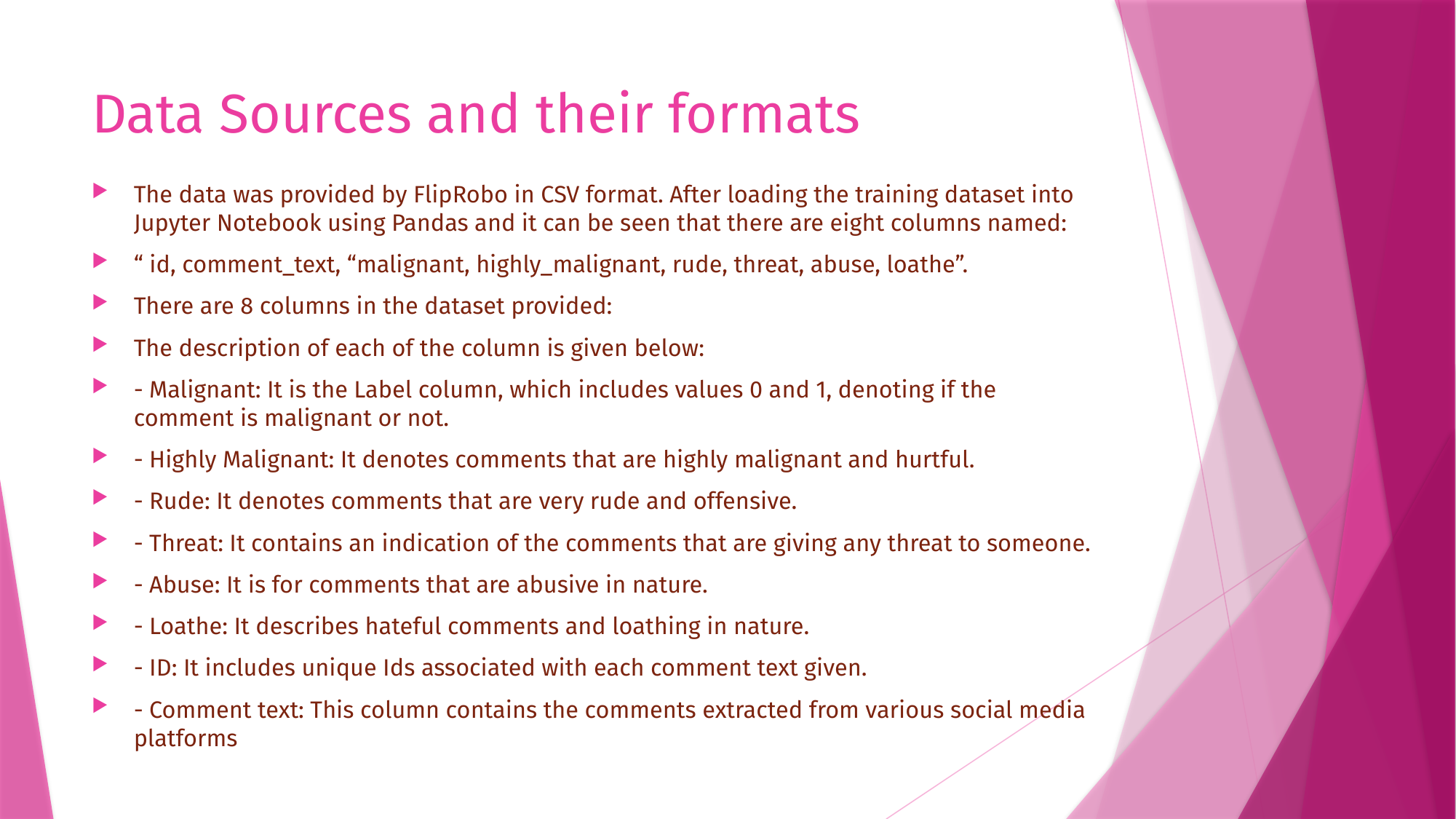

# Data Sources and their formats
The data was provided by FlipRobo in CSV format. After loading the training dataset into Jupyter Notebook using Pandas and it can be seen that there are eight columns named:
“ id, comment_text, “malignant, highly_malignant, rude, threat, abuse, loathe”.
There are 8 columns in the dataset provided:
The description of each of the column is given below:
- Malignant: It is the Label column, which includes values 0 and 1, denoting if the comment is malignant or not.
- Highly Malignant: It denotes comments that are highly malignant and hurtful.
- Rude: It denotes comments that are very rude and offensive.
- Threat: It contains an indication of the comments that are giving any threat to someone.
- Abuse: It is for comments that are abusive in nature.
- Loathe: It describes hateful comments and loathing in nature.
- ID: It includes unique Ids associated with each comment text given.
- Comment text: This column contains the comments extracted from various social media platforms